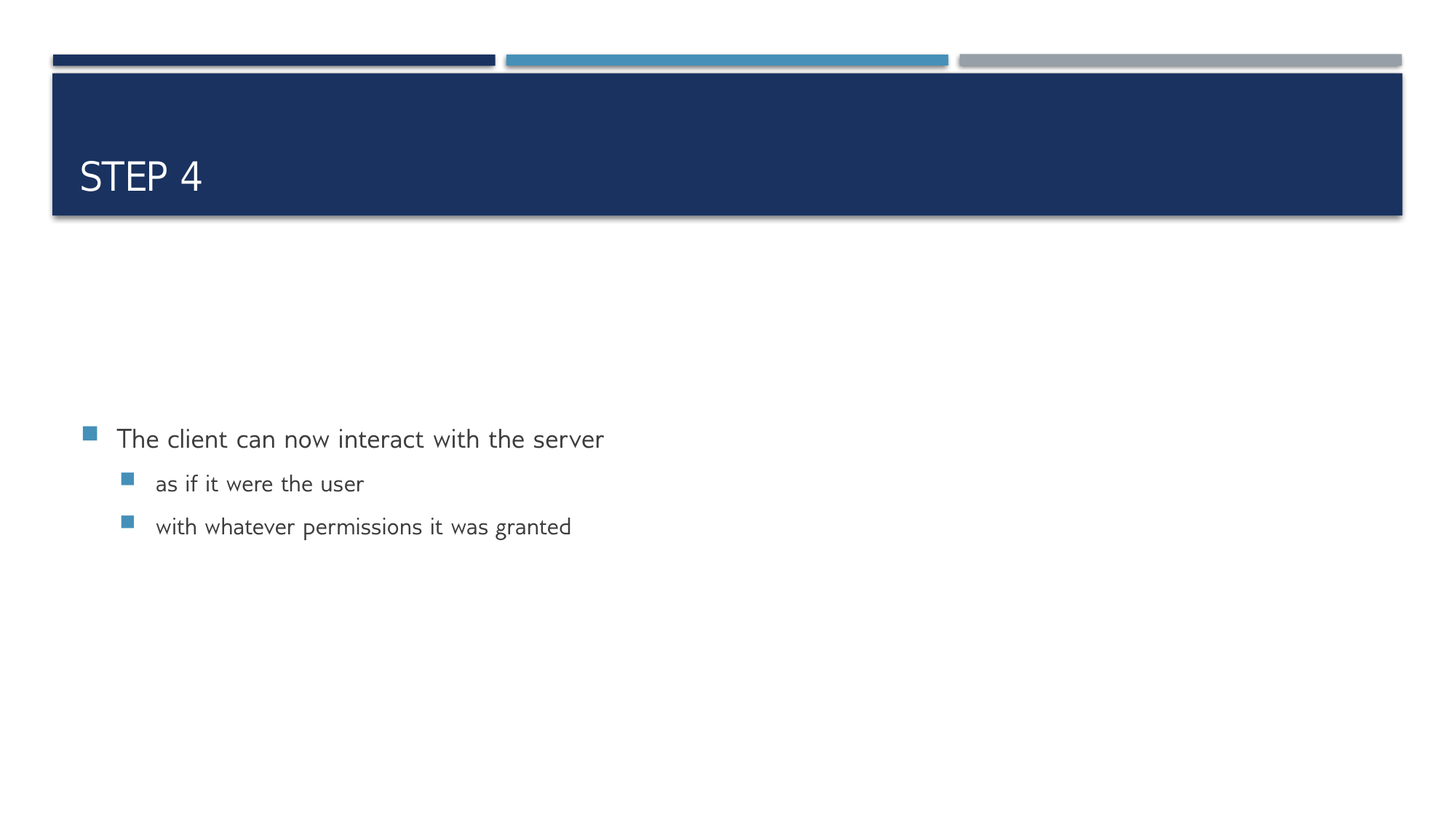

# Step 4
The client can now interact with the server
as if it were the user
with whatever permissions it was granted